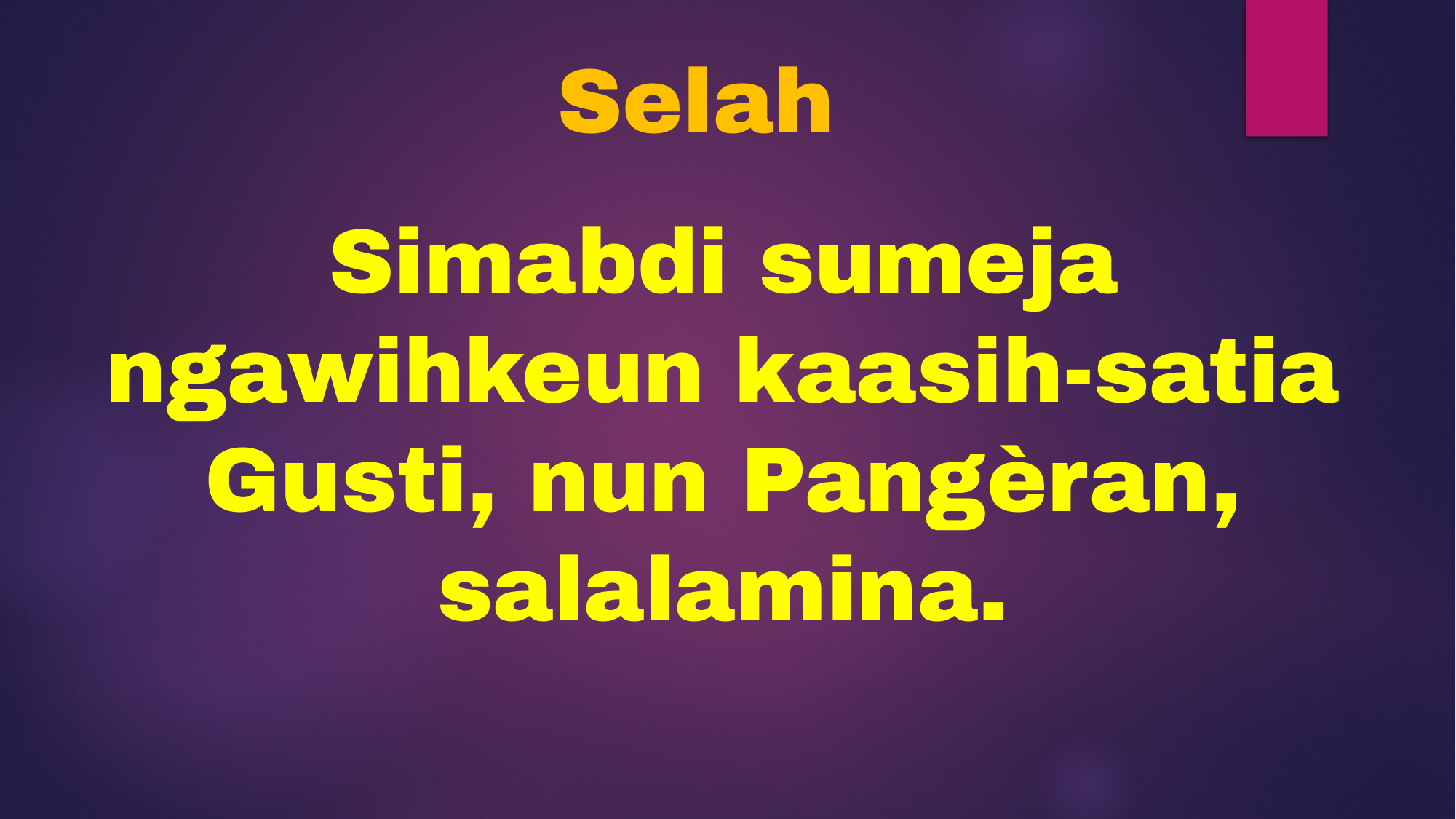

# Selah
Simabdi sumeja ngawihkeun kaasih-satia Gusti, nun Pangèran, salalamina.